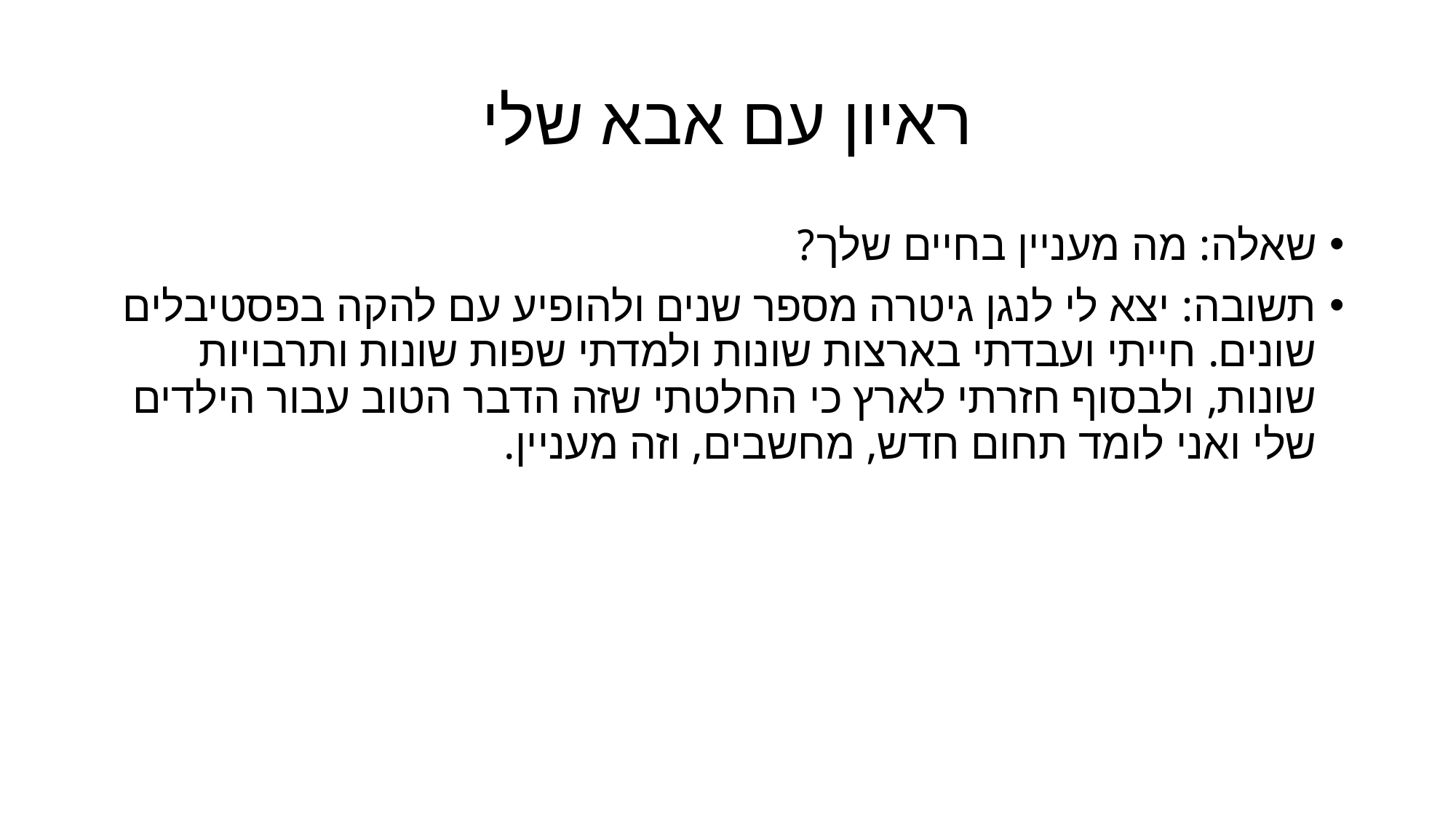

# ראיון עם אבא שלי
שאלה: מה מעניין בחיים שלך?
תשובה: יצא לי לנגן גיטרה מספר שנים ולהופיע עם להקה בפסטיבלים שונים. חייתי ועבדתי בארצות שונות ולמדתי שפות שונות ותרבויות שונות, ולבסוף חזרתי לארץ כי החלטתי שזה הדבר הטוב עבור הילדים שלי ואני לומד תחום חדש, מחשבים, וזה מעניין.